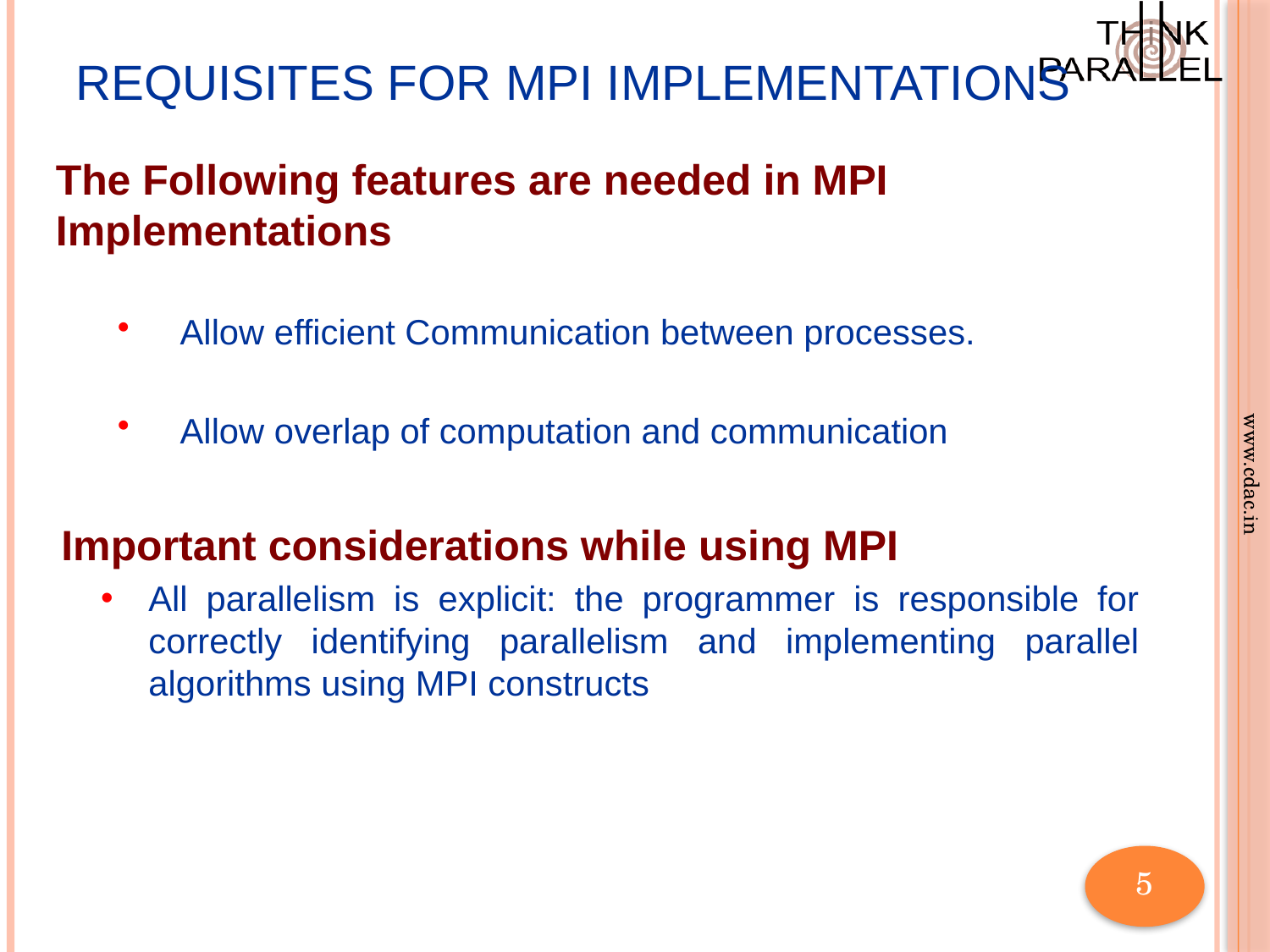

# Requisites for MPI Implementations
The Following features are needed in MPI  Implementations
Allow efficient Communication between processes.

Allow overlap of computation and communication

  Important considerations while using MPI
All parallelism is explicit: the programmer is responsible for correctly identifying parallelism and implementing parallel algorithms using MPI constructs